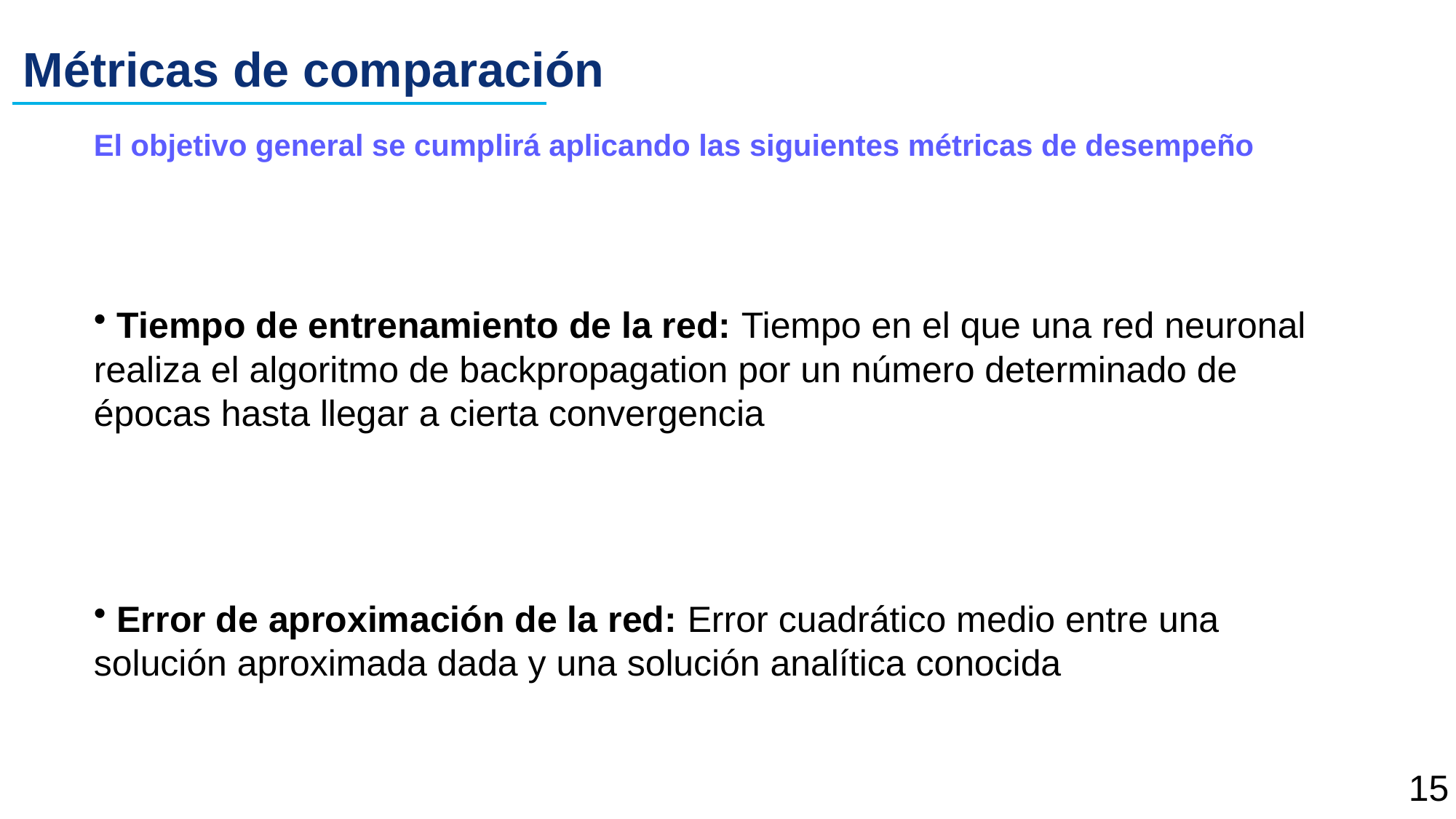

Métricas de comparación
El objetivo general se cumplirá aplicando las siguientes métricas de desempeño

 Tiempo de entrenamiento de la red: Tiempo en el que una red neuronal realiza el algoritmo de backpropagation por un número determinado de épocas hasta llegar a cierta convergencia

 Error de aproximación de la red: Error cuadrático medio entre una solución aproximada dada y una solución analítica conocida
15